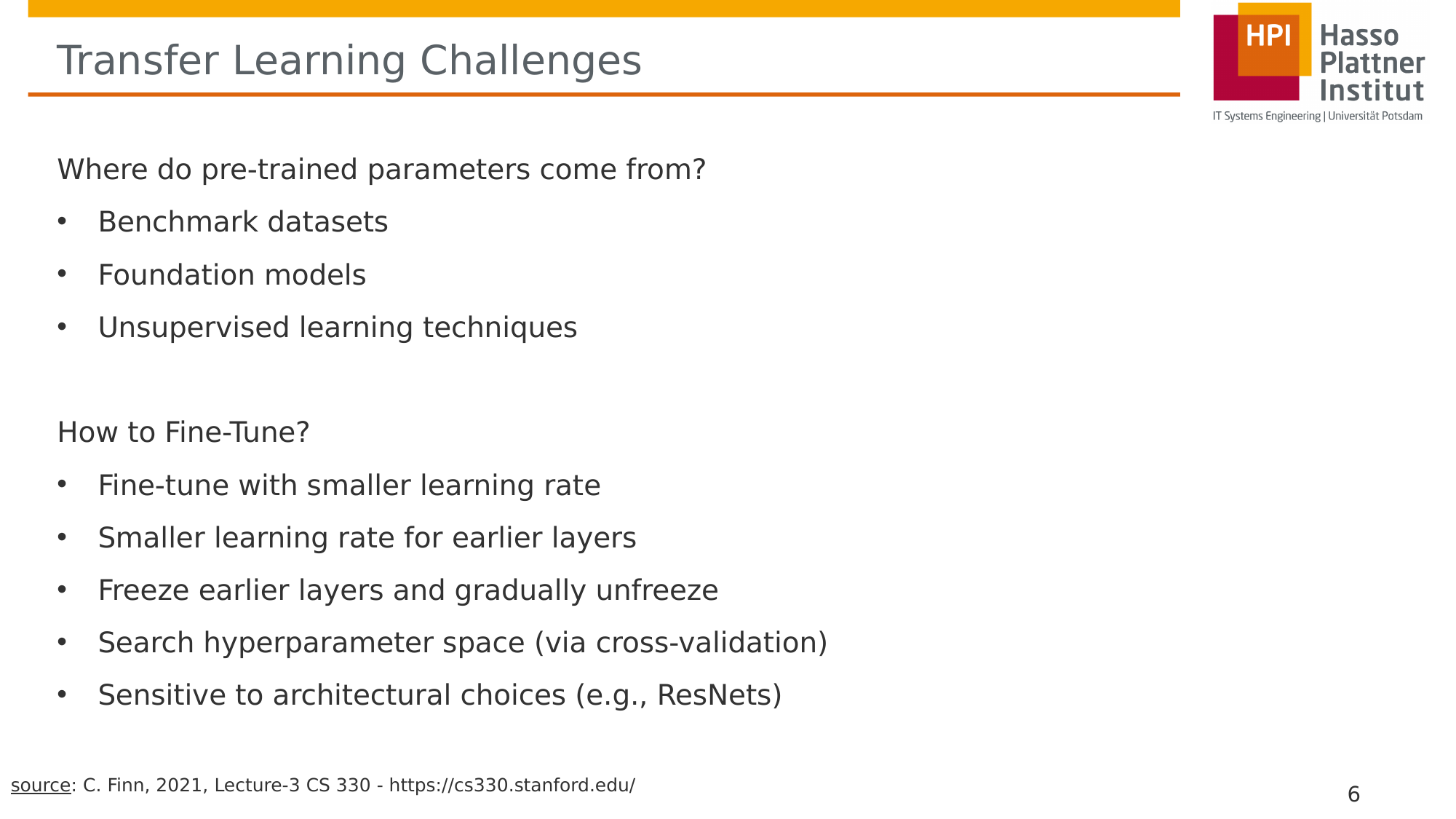

# Transfer Learning Challenges
Where do pre-trained parameters come from?
Benchmark datasets
Foundation models
Unsupervised learning techniques

How to Fine-Tune?
Fine-tune with smaller learning rate
Smaller learning rate for earlier layers
Freeze earlier layers and gradually unfreeze
Search hyperparameter space (via cross-validation)
Sensitive to architectural choices (e.g., ResNets)
source: C. Finn, 2021, Lecture-3 CS 330 - https://cs330.stanford.edu/
6